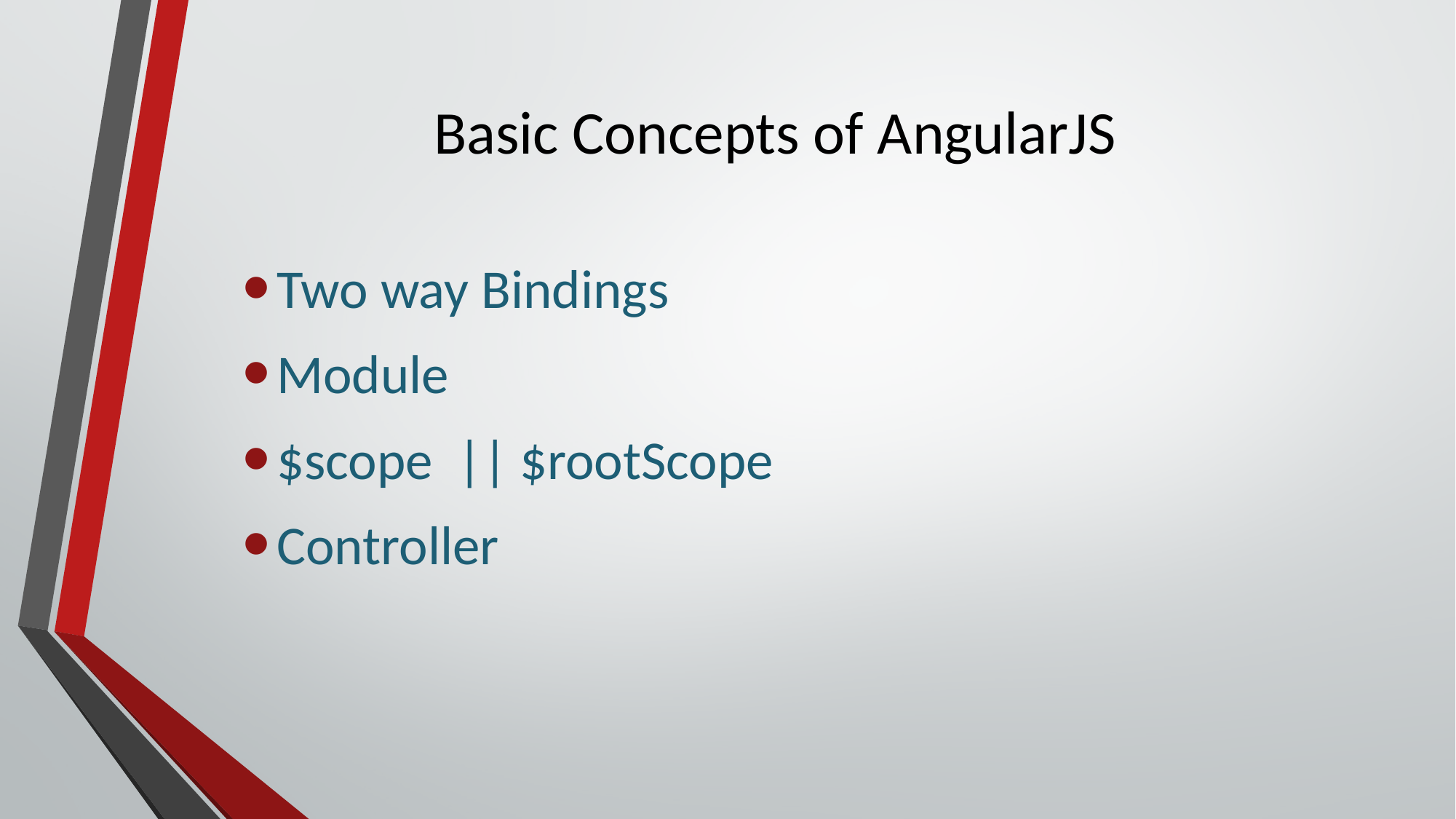

# Basic Concepts of AngularJS
Two way Bindings
Module
$scope  || $rootScope
Controller